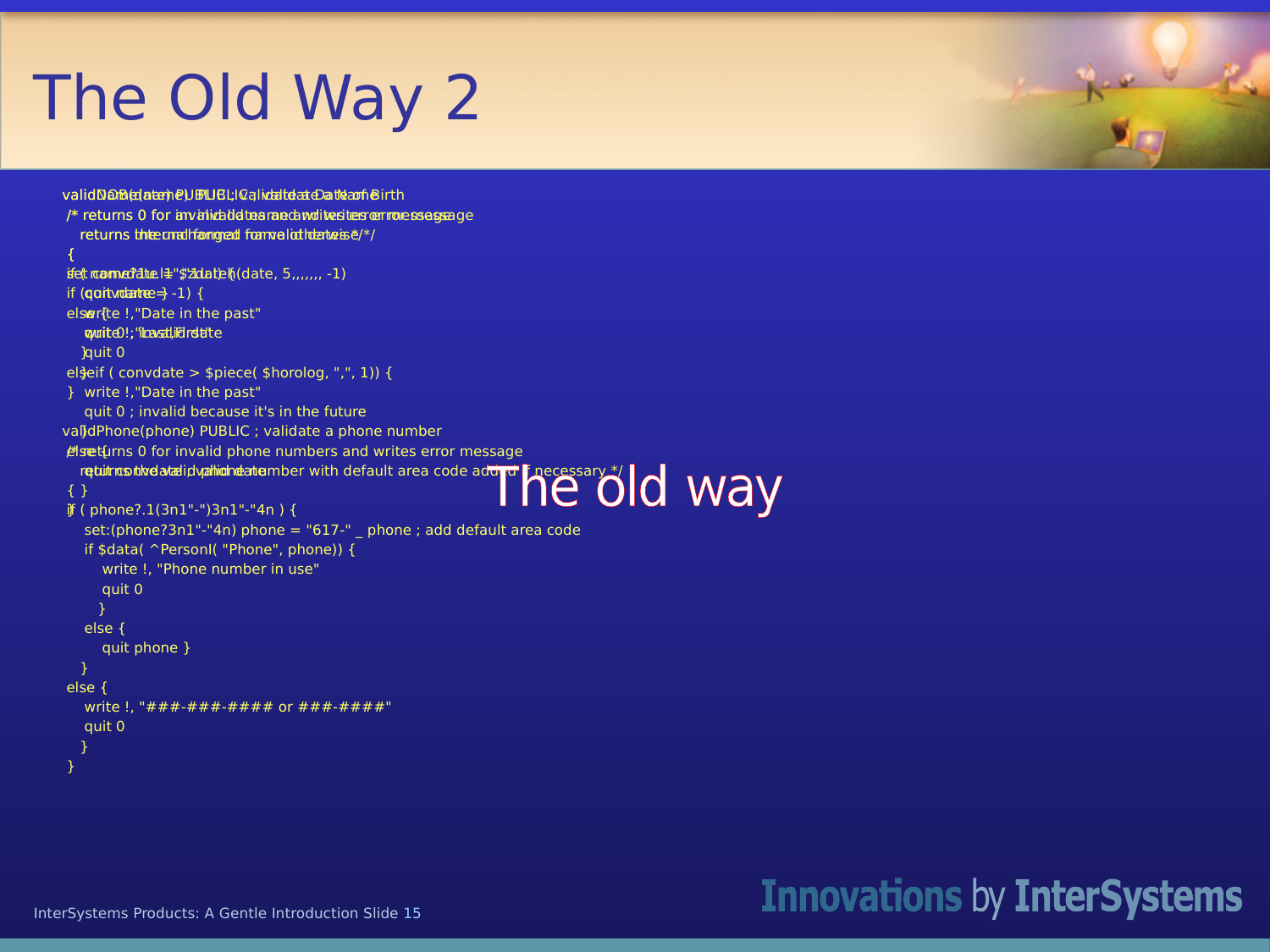

# The Old Way 2
validName(name)  PUBLIC ; validate a Name
 /* returns 0 for an invalid name and writes error message
    returns the unchanged name otherwise */
 {
 if ( name?1u.l1","1u.l) {
     quit name }
 else {
     write !,"Last,First"
     quit 0
    }
 }

validPhone(phone) PUBLIC ; validate a phone number
 /* returns 0 for invalid phone numbers and writes error message
    returns the valid phone number with default area code added if necessary */
 {
 if ( phone?.1(3n1"-")3n1"-"4n ) {
     set:(phone?3n1"-"4n) phone = "617-" _ phone ; add default area code
     if $data( ^PersonI( "Phone", phone)) {
         write !, "Phone number in use"
         quit 0
        }
     else {
         quit phone }
    }
 else {
     write !, "###-###-#### or ###-####"
     quit 0
    }
 }
validDOB(date) PUBLIC ; validate a Date of Birth
 /* returns 0 for invalid dates and writes error message
    returns internal format for valid dates */
 {
 set convdate = $zdateh(date, 5,,,,,,, -1)
 if (convdate = -1) {
     write !,"Date in the past"
     quit 0 ; invalid date
    }
 elseif ( convdate > $piece( $horolog, ",", 1)) {
     write !,"Date in the past"
     quit 0 ; invalid because it's in the future
    }
 else {
     quit convdate ; valid date
    }
 }
The old way